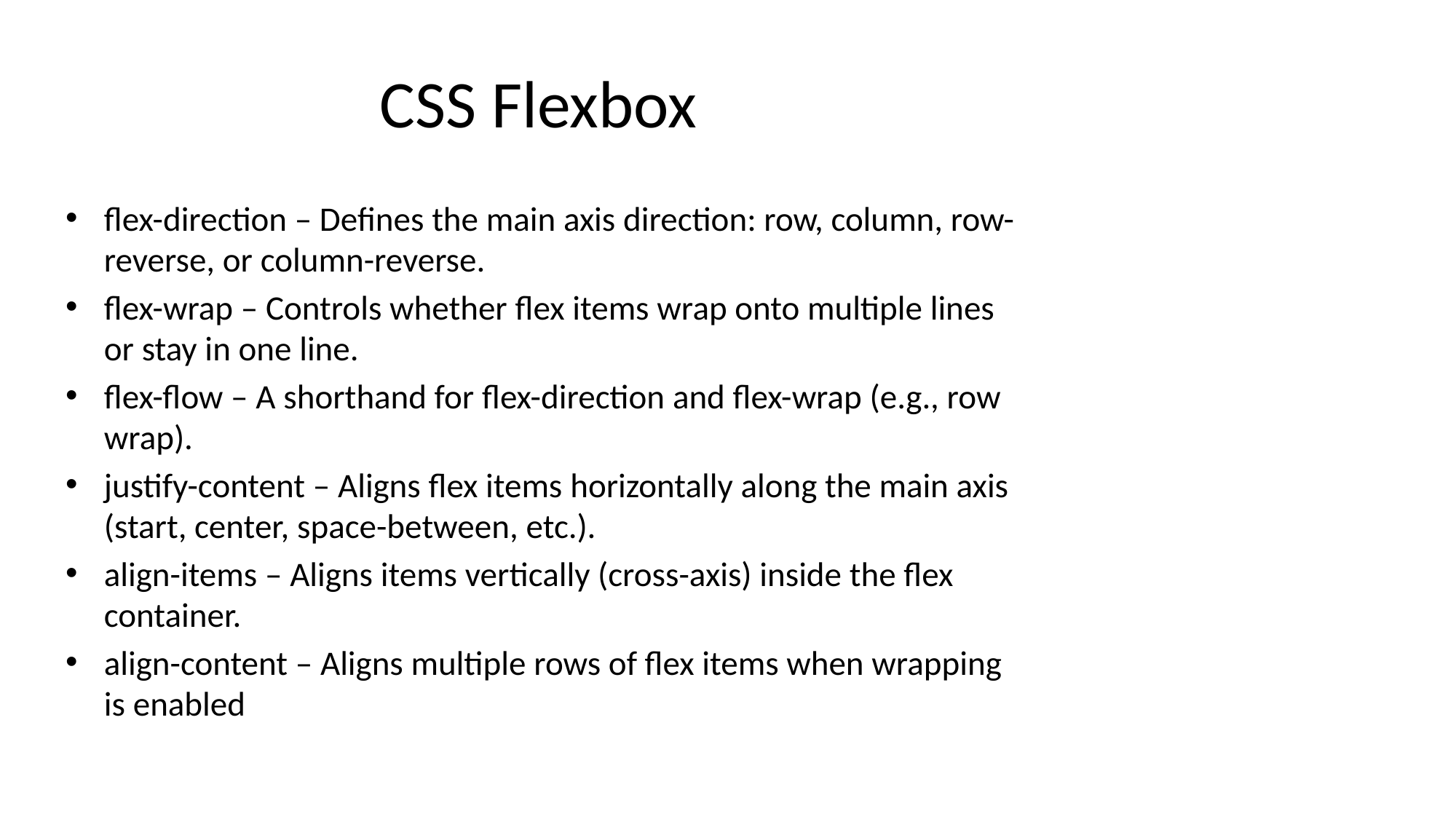

# CSS Flexbox
flex-direction – Defines the main axis direction: row, column, row-reverse, or column-reverse.
flex-wrap – Controls whether flex items wrap onto multiple lines or stay in one line.
flex-flow – A shorthand for flex-direction and flex-wrap (e.g., row wrap).
justify-content – Aligns flex items horizontally along the main axis (start, center, space-between, etc.).
align-items – Aligns items vertically (cross-axis) inside the flex container.
align-content – Aligns multiple rows of flex items when wrapping is enabled